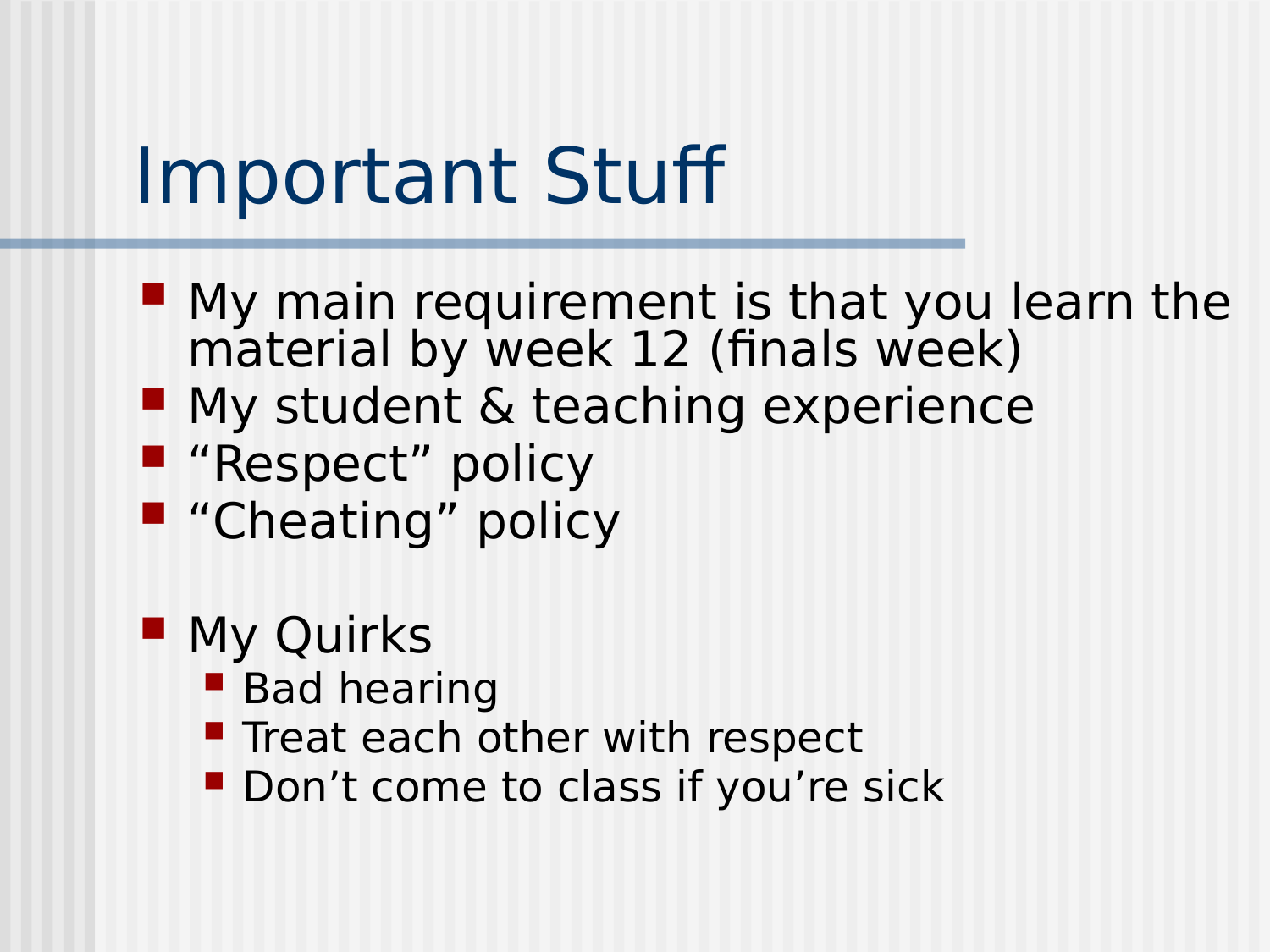

# Important Stuff
My main requirement is that you learn the material by week 12 (finals week)
My student & teaching experience
“Respect” policy
“Cheating” policy

My Quirks
Bad hearing
Treat each other with respect
Don’t come to class if you’re sick